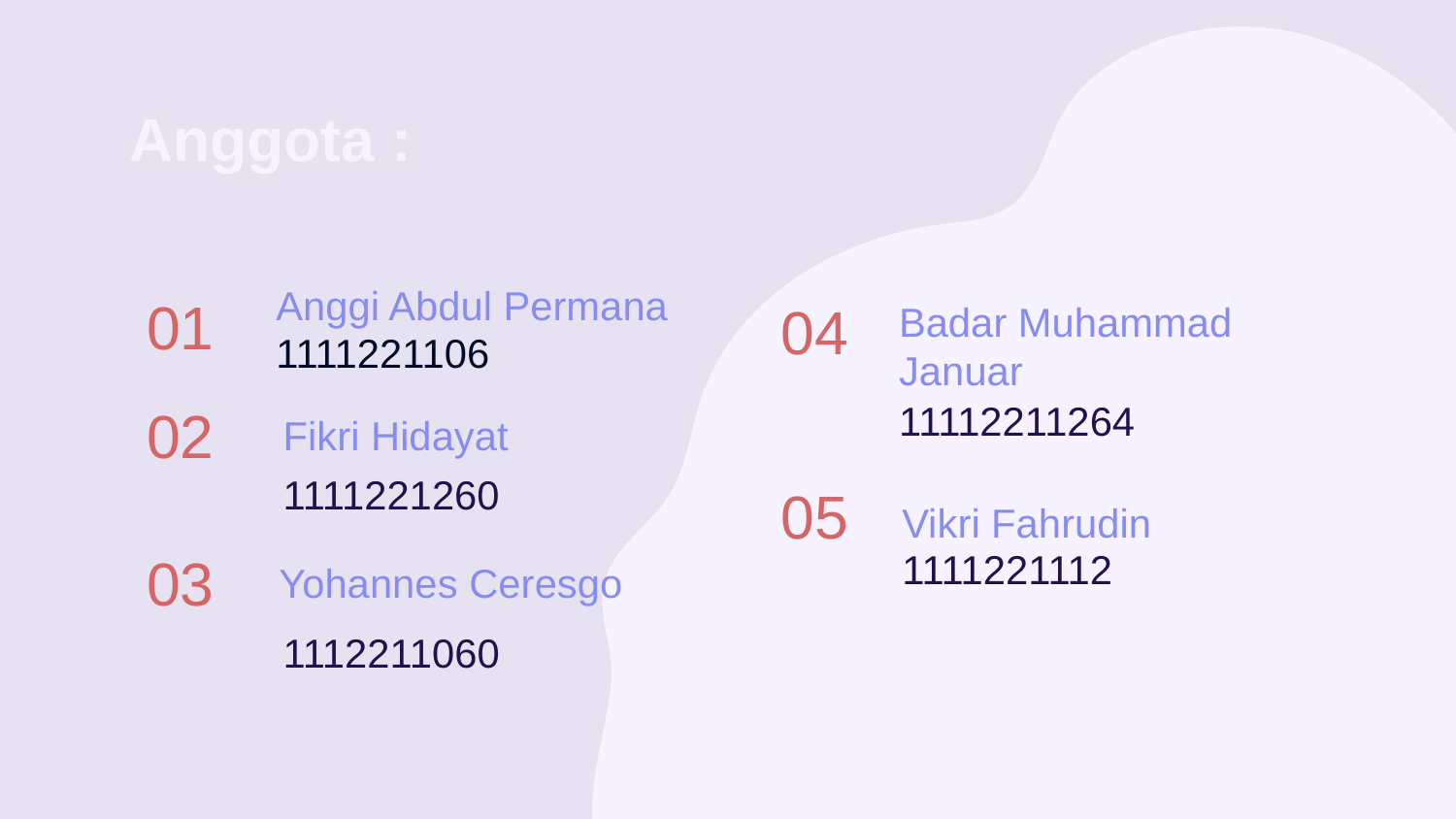

# Anggota :
Badar Muhammad Januar
01
Anggi Abdul Permana

04
1111221106
11112211264
02
Fikri Hidayat
1111221260
Vikri Fahrudin
05
03
1111221112
Yohannes Ceresgo
1112211060